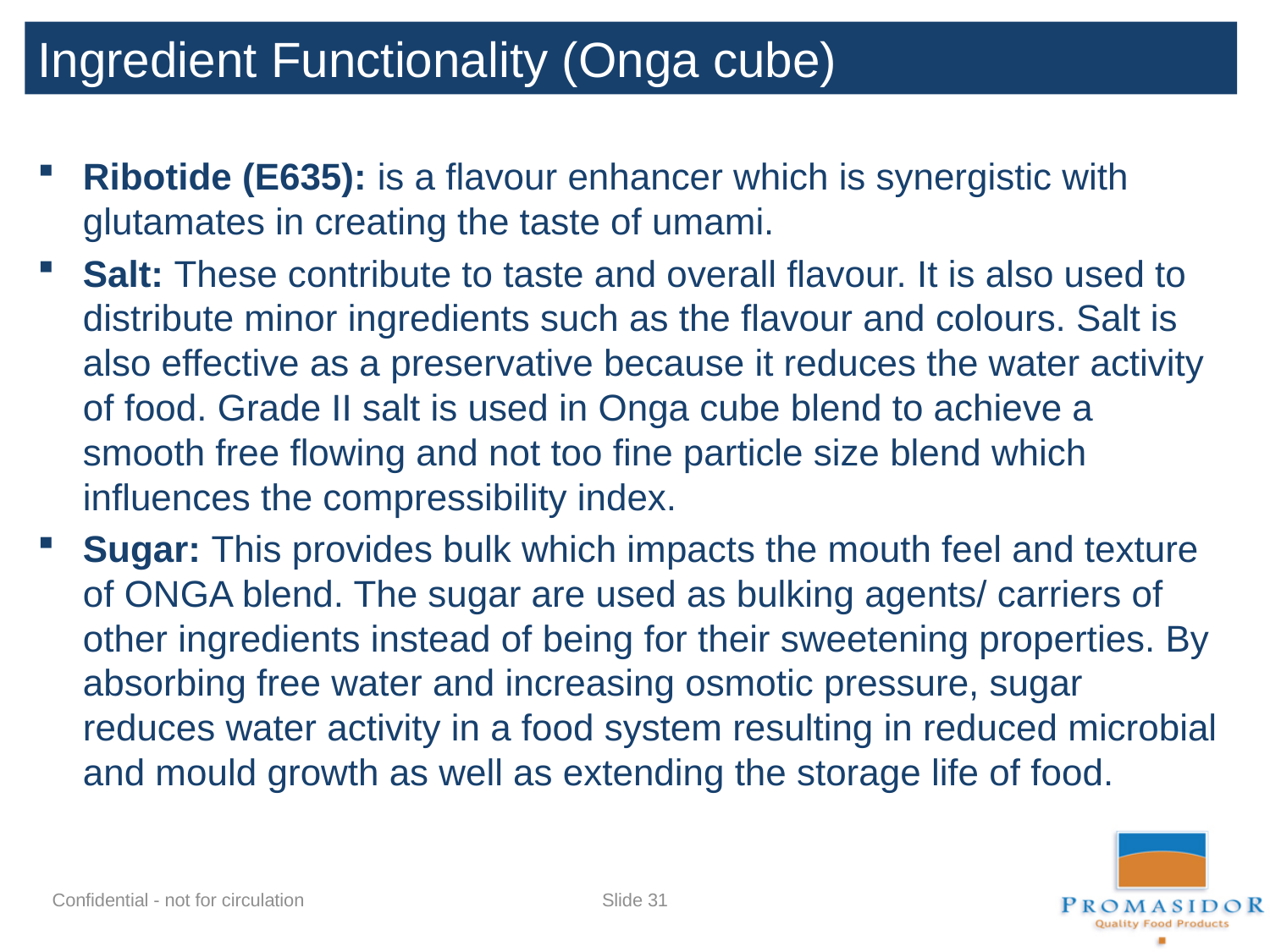

Ingredient Functionality (Onga cube)
Ribotide (E635): is a flavour enhancer which is synergistic with glutamates in creating the taste of umami.
Salt: These contribute to taste and overall flavour. It is also used to distribute minor ingredients such as the flavour and colours. Salt is also effective as a preservative because it reduces the water activity of food. Grade II salt is used in Onga cube blend to achieve a smooth free flowing and not too fine particle size blend which influences the compressibility index.
Sugar: This provides bulk which impacts the mouth feel and texture of ONGA blend. The sugar are used as bulking agents/ carriers of other ingredients instead of being for their sweetening properties. By absorbing free water and increasing osmotic pressure, sugar reduces water activity in a food system resulting in reduced microbial and mould growth as well as extending the storage life of food.

Slide 31
Confidential - not for circulation